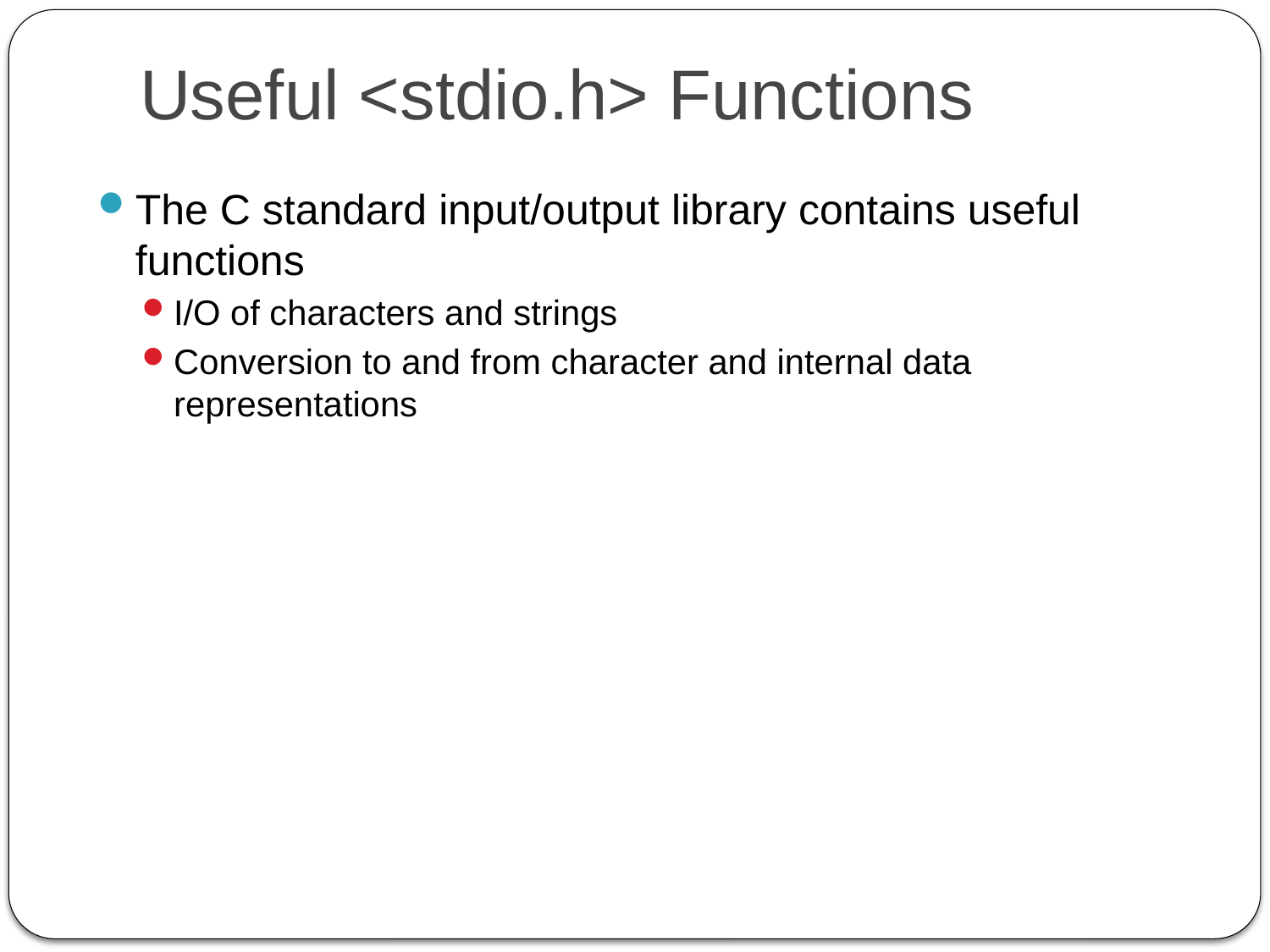

# Useful <stdio.h> Functions
The C standard input/output library contains useful functions
I/O of characters and strings
Conversion to and from character and internal data representations